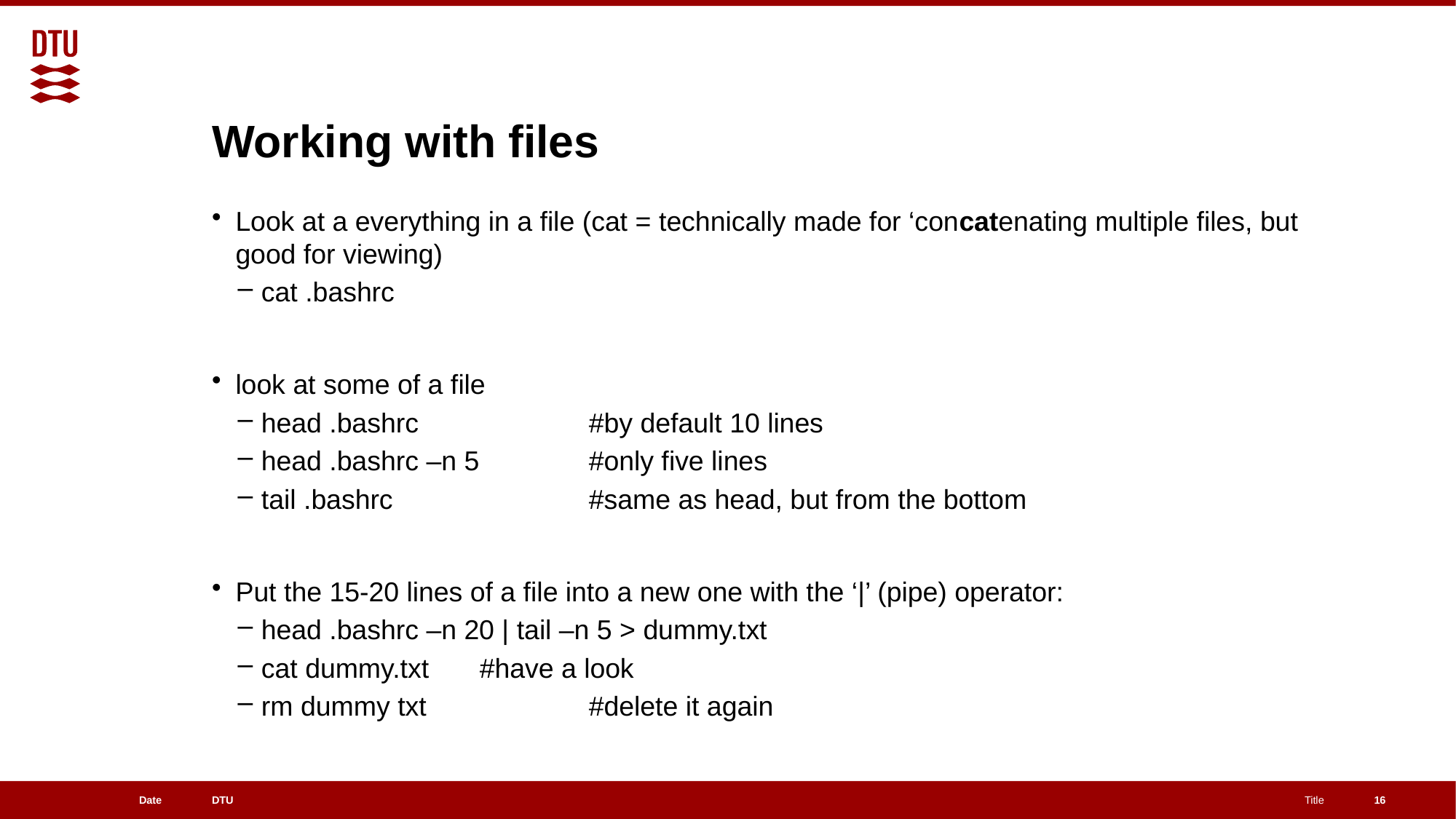

# Working with files
Look at a everything in a file (cat = technically made for ‘concatenating multiple files, but good for viewing)
cat .bashrc

look at some of a file
head .bashrc		#by default 10 lines
head .bashrc –n 5 	#only five lines
tail .bashrc 		#same as head, but from the bottom

Put the 15-20 lines of a file into a new one with the ‘|’ (pipe) operator:
head .bashrc –n 20 | tail –n 5 > dummy.txt
cat dummy.txt 	#have a look
rm dummy txt		#delete it again

16